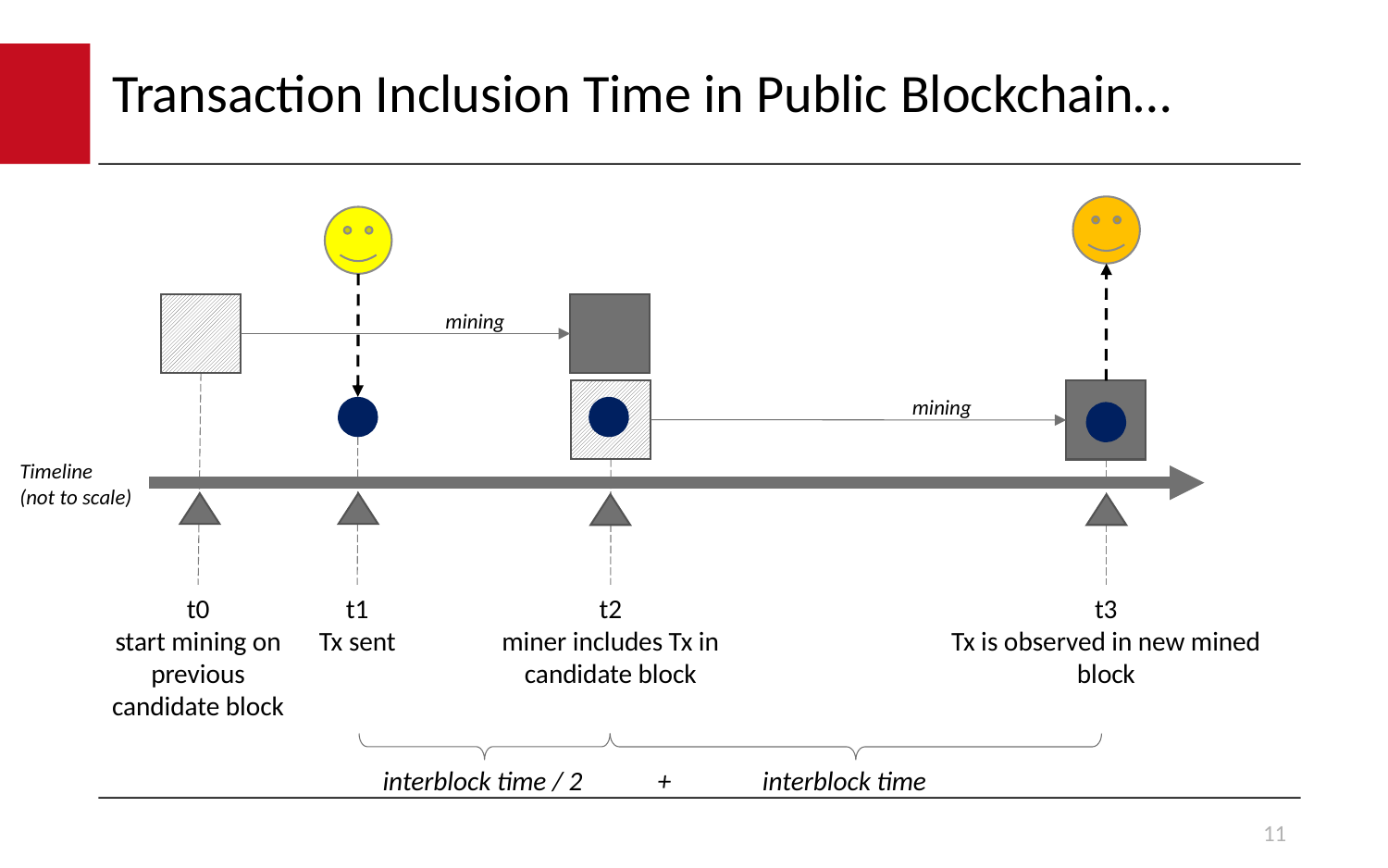

# Transaction Inclusion Time in Public Blockchain…

mining

mining

Timeline
(not to scale)

t0
start mining on previous candidate block
t1
Tx sent
t2
miner includes Tx in candidate block
t3
Tx is observed in new mined block

interblock time / 2
+
interblock time
11